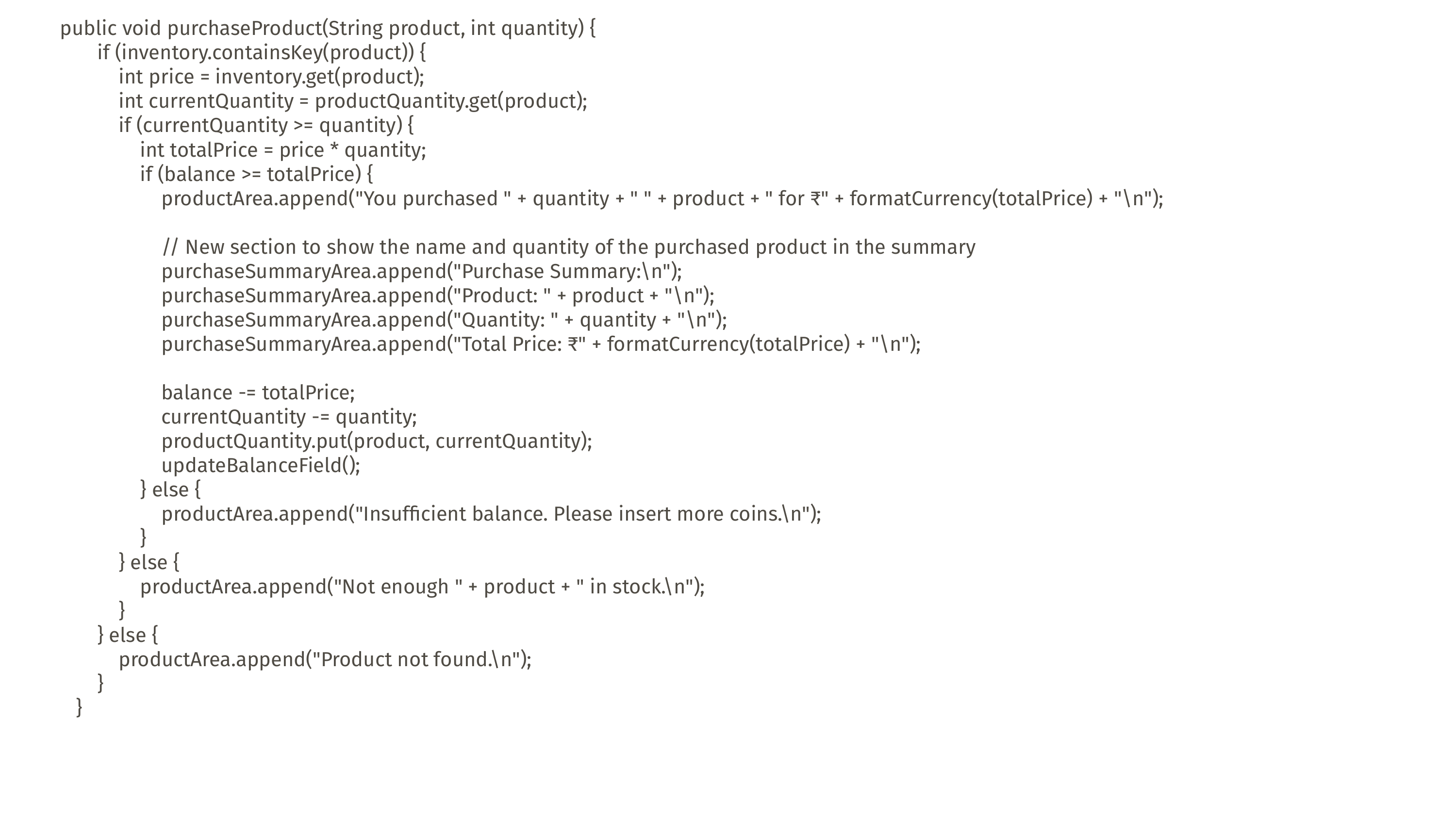

public void purchaseProduct(String product, int quantity) {
        if (inventory.containsKey(product)) {
            int price = inventory.get(product);
            int currentQuantity = productQuantity.get(product);
            if (currentQuantity >= quantity) {
                int totalPrice = price * quantity;
                if (balance >= totalPrice) {
                    productArea.append("You purchased " + quantity + " " + product + " for ₹" + formatCurrency(totalPrice) + "\n");

                    // New section to show the name and quantity of the purchased product in the summary
                    purchaseSummaryArea.append("Purchase Summary:\n");
                    purchaseSummaryArea.append("Product: " + product + "\n");
                    purchaseSummaryArea.append("Quantity: " + quantity + "\n");
                    purchaseSummaryArea.append("Total Price: ₹" + formatCurrency(totalPrice) + "\n");

                    balance -= totalPrice;
                    currentQuantity -= quantity;
                    productQuantity.put(product, currentQuantity);
                    updateBalanceField();
                } else {
                    productArea.append("Insufficient balance. Please insert more coins.\n");
                }
            } else {
                productArea.append("Not enough " + product + " in stock.\n");
            }
        } else {
            productArea.append("Product not found.\n");
        }
    }